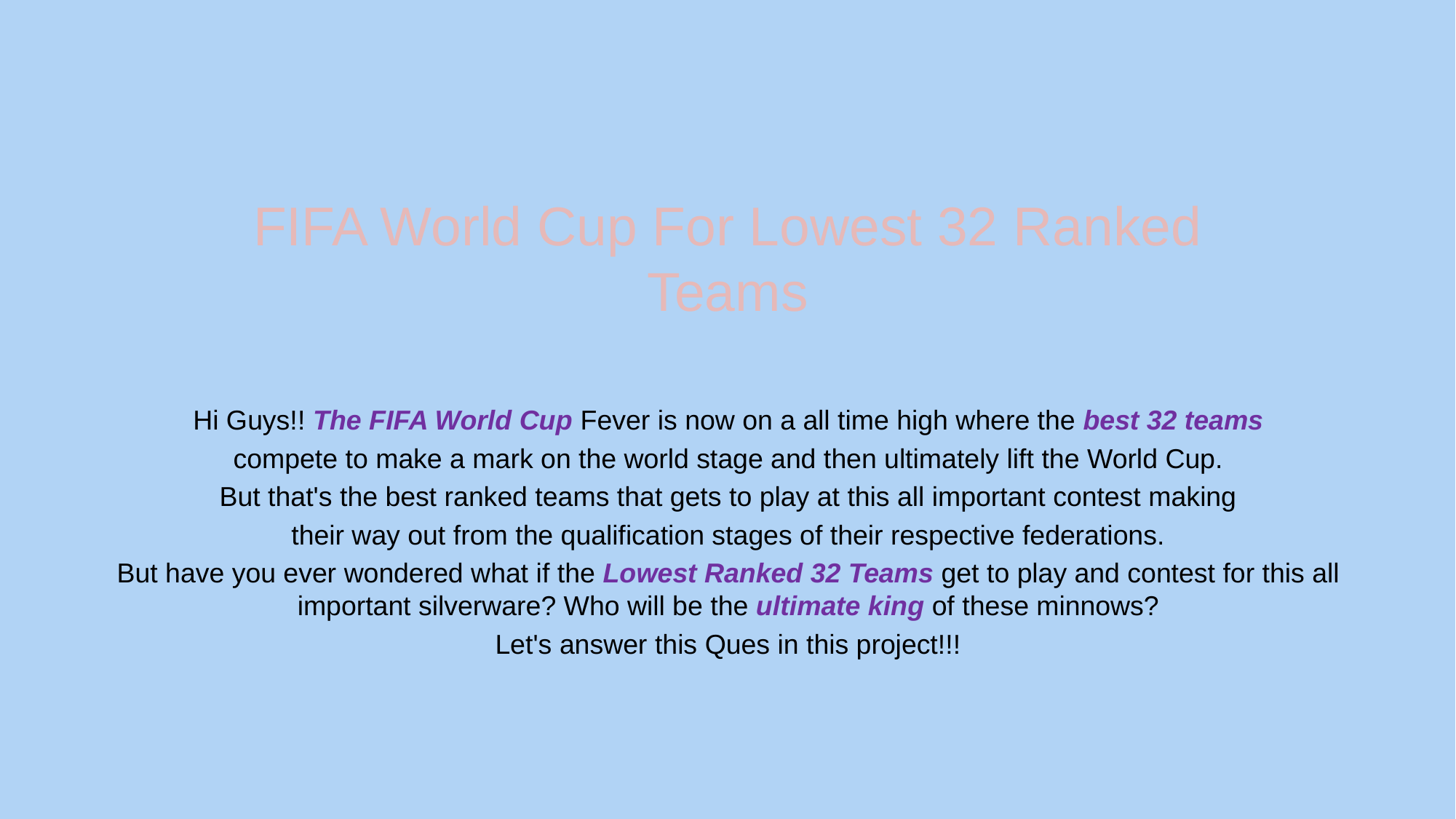

# FIFA World Cup For Lowest 32 Ranked Teams
Hi Guys!! The FIFA World Cup Fever is now on a all time high where the best 32 teams
compete to make a mark on the world stage and then ultimately lift the World Cup.
But that's the best ranked teams that gets to play at this all important contest making
their way out from the qualification stages of their respective federations.
But have you ever wondered what if the Lowest Ranked 32 Teams get to play and contest for this all important silverware? Who will be the ultimate king of these minnows?
Let's answer this Ques in this project!!!